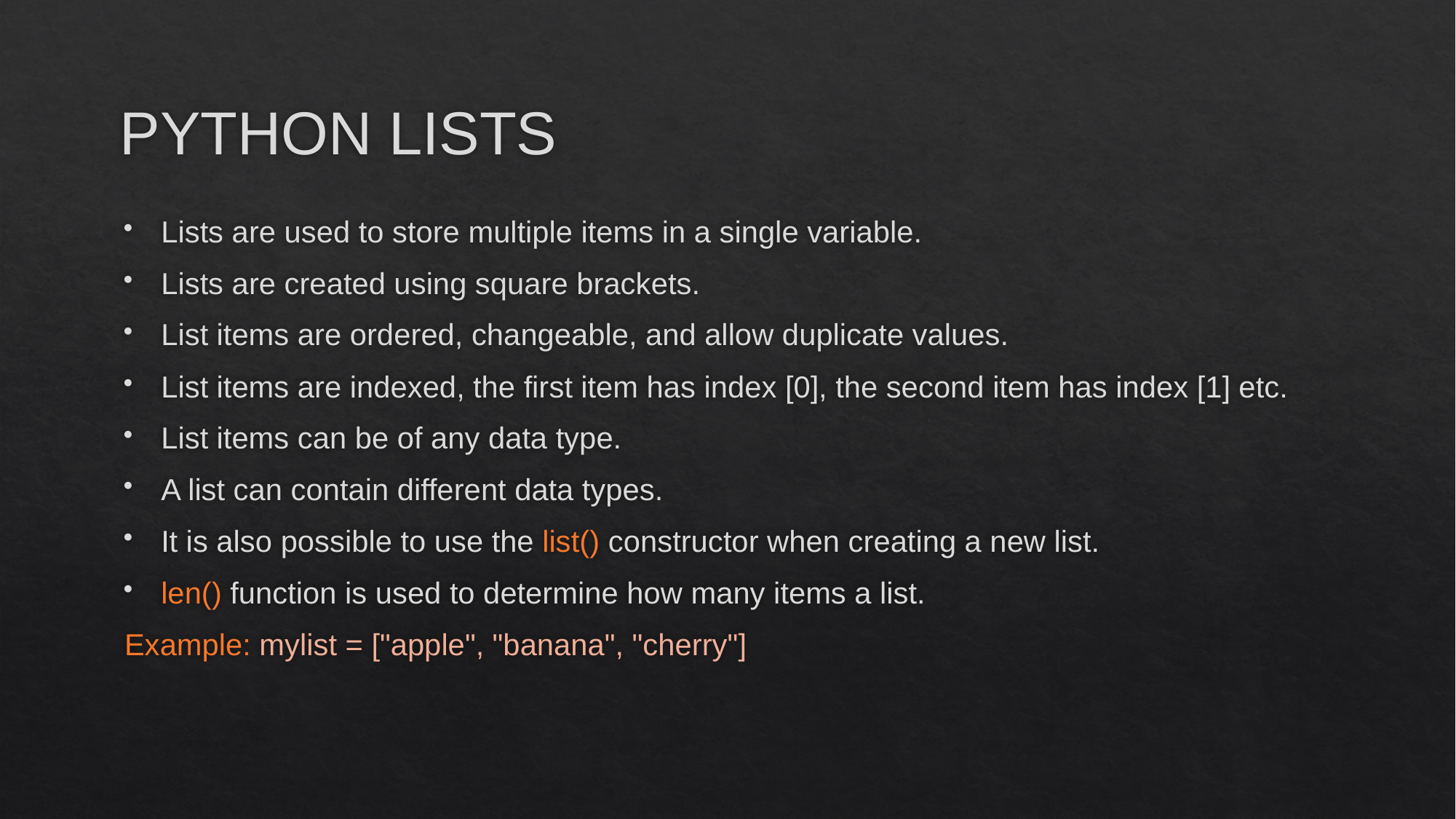

# PYTHON LISTS
Lists are used to store multiple items in a single variable.
Lists are created using square brackets.
List items are ordered, changeable, and allow duplicate values.
List items are indexed, the first item has index [0], the second item has index [1] etc.
List items can be of any data type.
A list can contain different data types.
It is also possible to use the list() constructor when creating a new list.
len() function is used to determine how many items a list.
Example: mylist = ["apple", "banana", "cherry"]